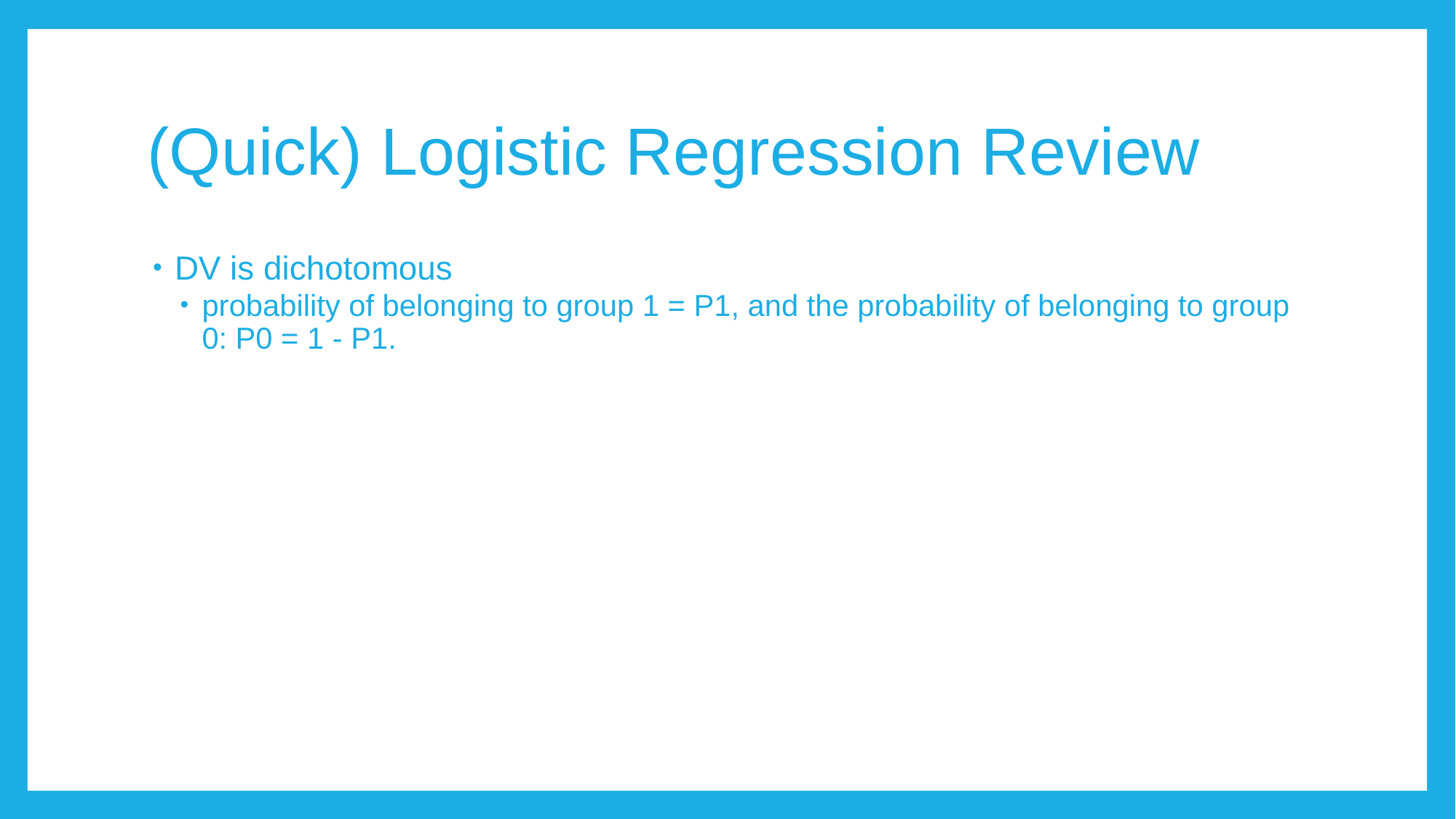

# (Quick) Logistic Regression Review
DV is dichotomous
probability of belonging to group 1 = P1, and the probability of belonging to group 0: P0 = 1 - P1.